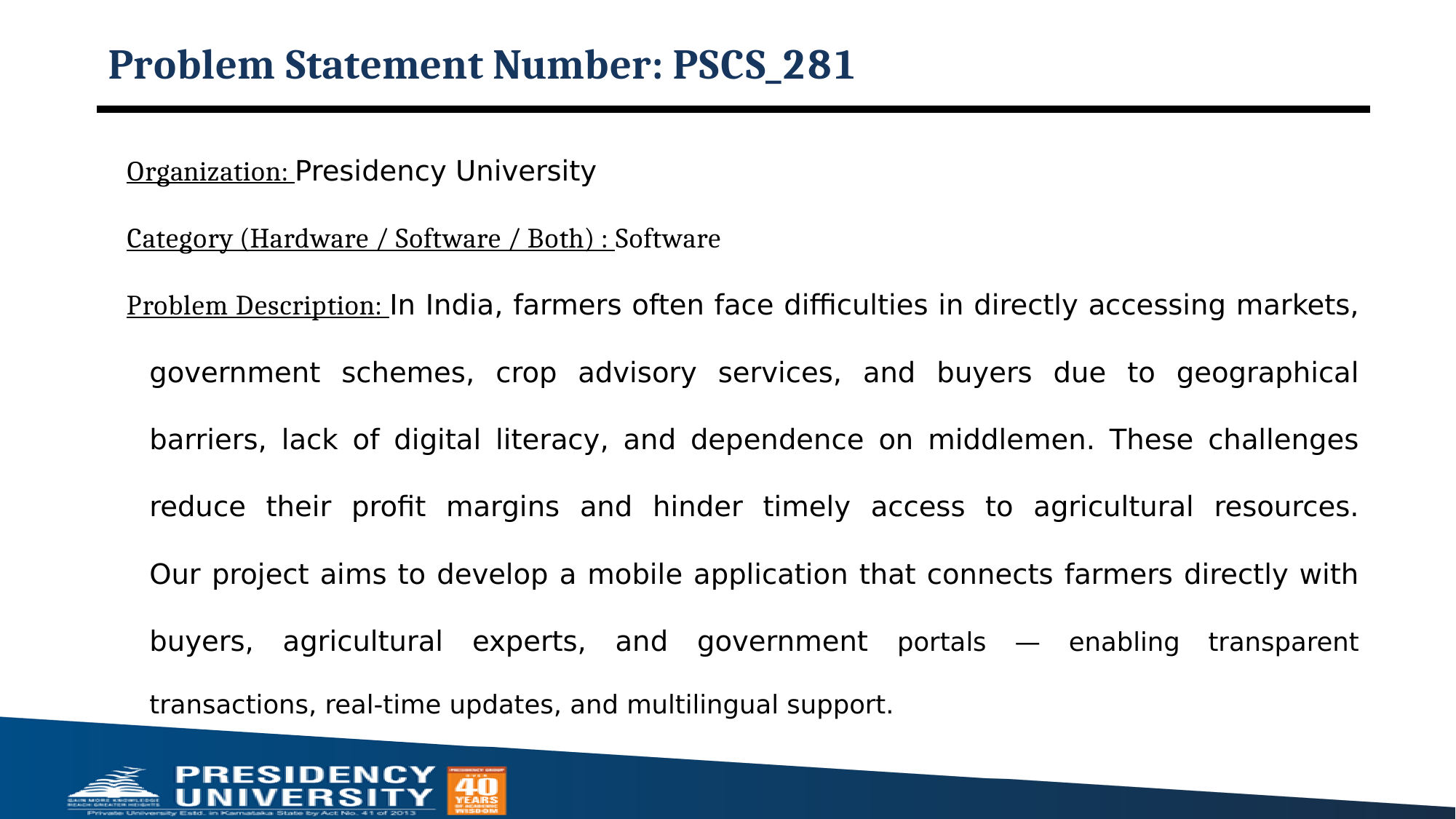

# Problem Statement Number: PSCS_281
Organization: Presidency University
Category (Hardware / Software / Both) : Software
Problem Description: In India, farmers often face difficulties in directly accessing markets, government schemes, crop advisory services, and buyers due to geographical barriers, lack of digital literacy, and dependence on middlemen. These challenges reduce their profit margins and hinder timely access to agricultural resources.
Our project aims to develop a mobile application that connects farmers directly with buyers, agricultural experts, and government portals — enabling transparent transactions, real-time updates, and multilingual support.